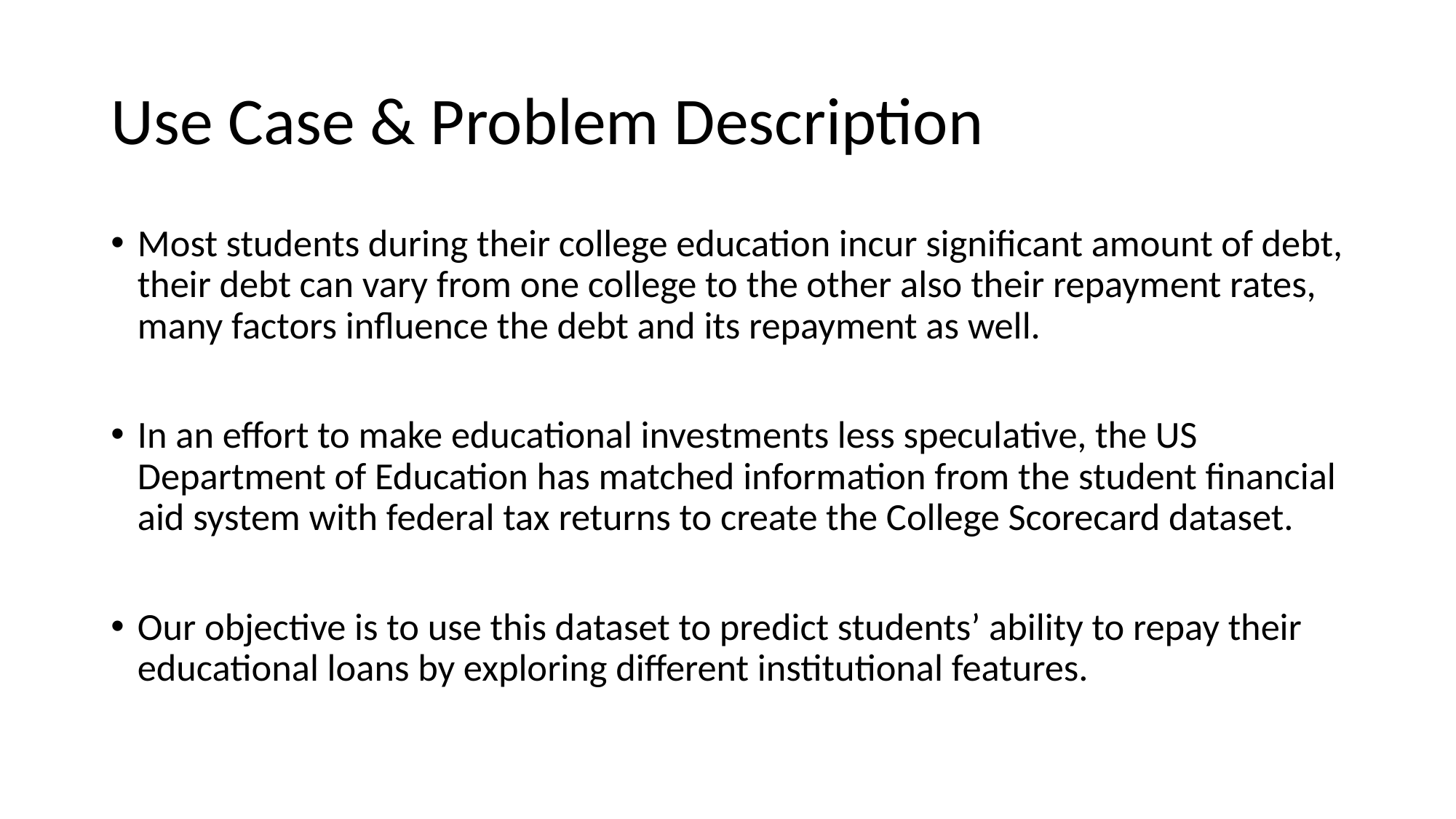

# Use Case & Problem Description
Most students during their college education incur significant amount of debt, their debt can vary from one college to the other also their repayment rates, many factors influence the debt and its repayment as well.

In an effort to make educational investments less speculative, the US Department of Education has matched information from the student financial aid system with federal tax returns to create the College Scorecard dataset.

Our objective is to use this dataset to predict students’ ability to repay their educational loans by exploring different institutional features.